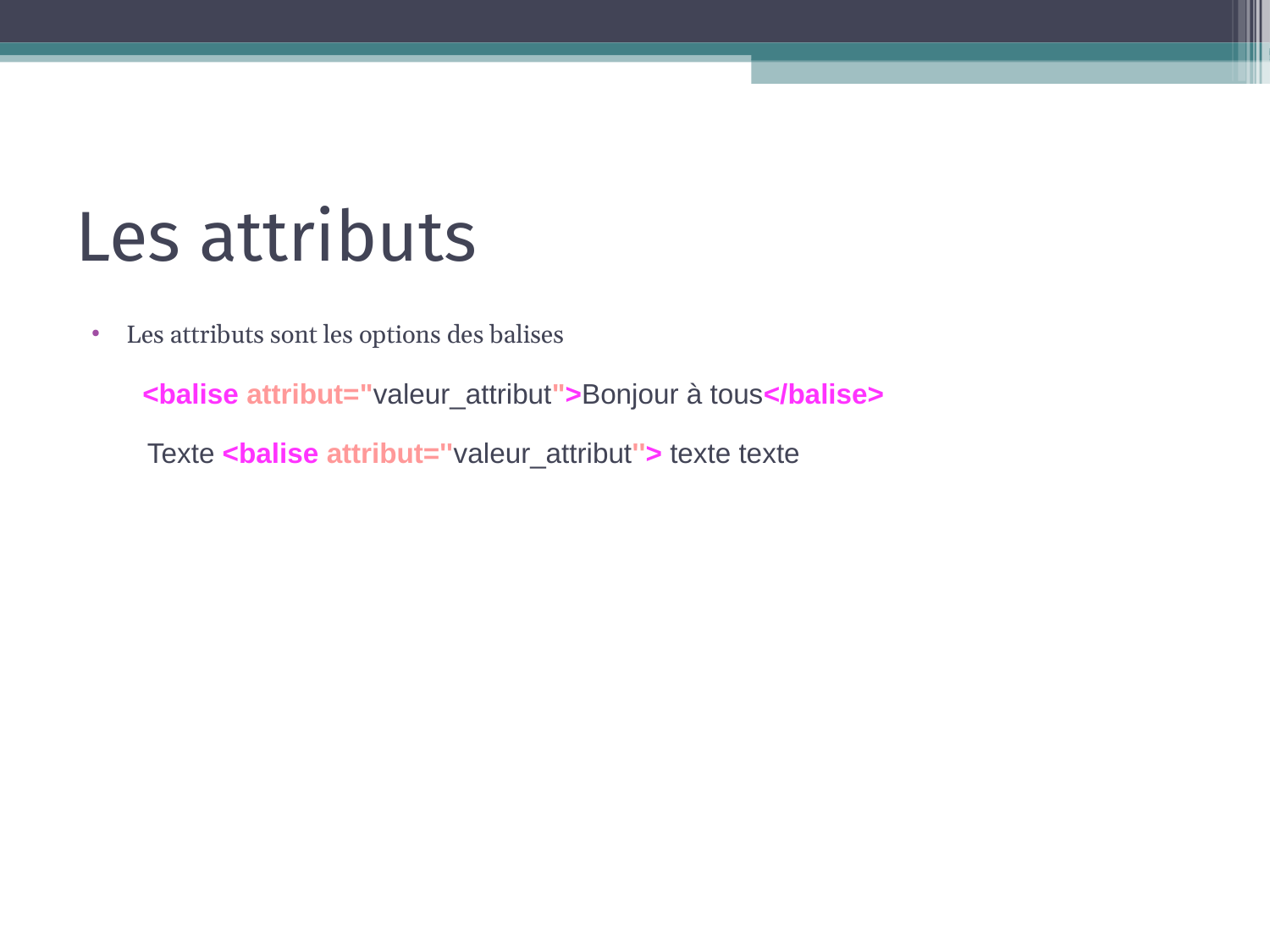

Les attributs
Les attributs sont les options des balises
<balise attribut="valeur_attribut">Bonjour à tous</balise>
Texte <balise attribut=''valeur_attribut''> texte texte